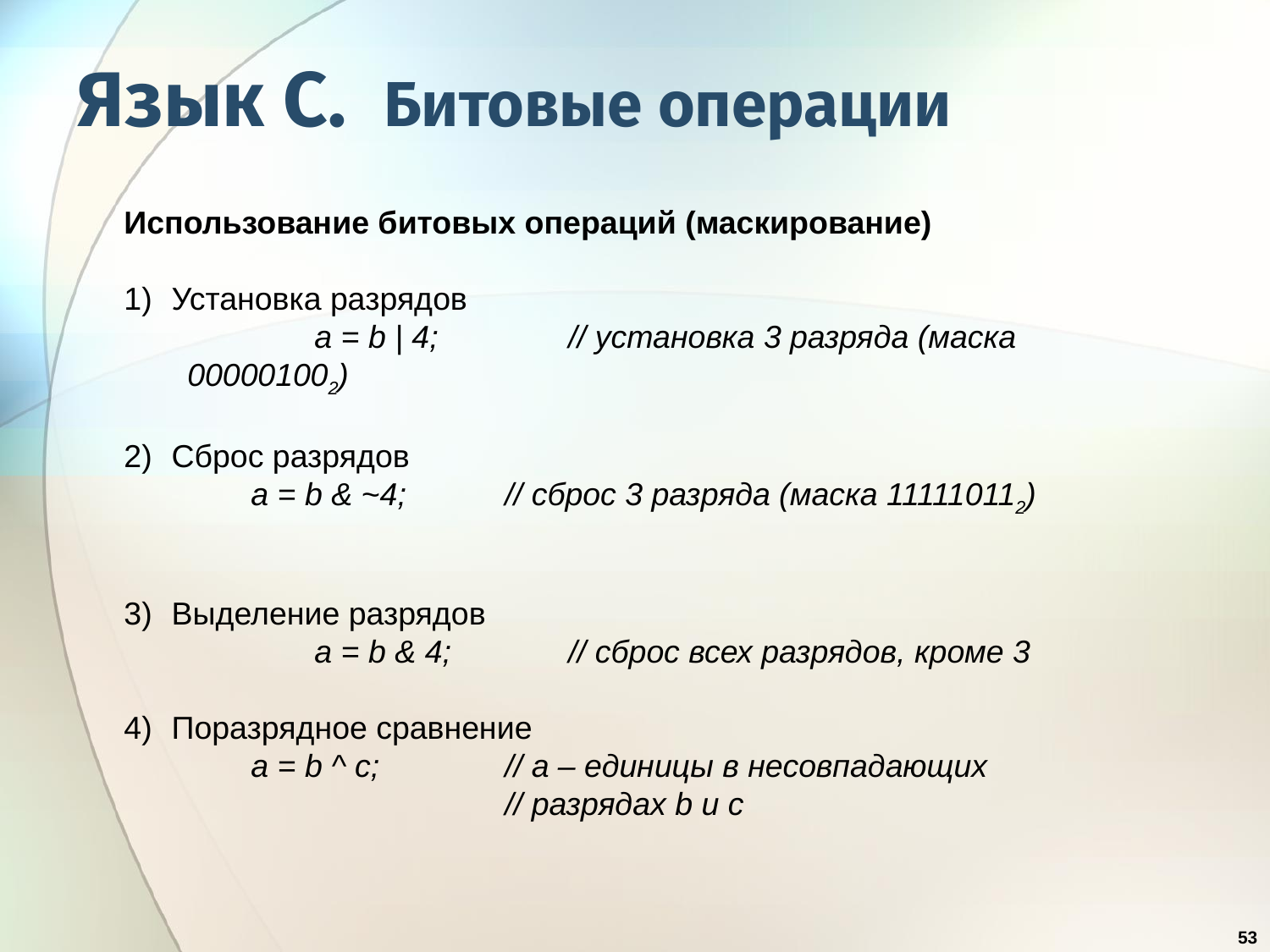

# Язык С.  Битовые операции
Использование битовых операций (маскирование)

Установка разрядов
	a = b | 4;		// установка 3 разряда (маска 000001002)

Сброс разрядов
a = b & ~4;	// сброс 3 разряда (маска 111110112)

Выделение разрядов
	a = b & 4;	// сброс всех разрядов, кроме 3

Поразрядное сравнение
	a = b ^ c;	// а – единицы в несовпадающих
			// разрядах b и c
53